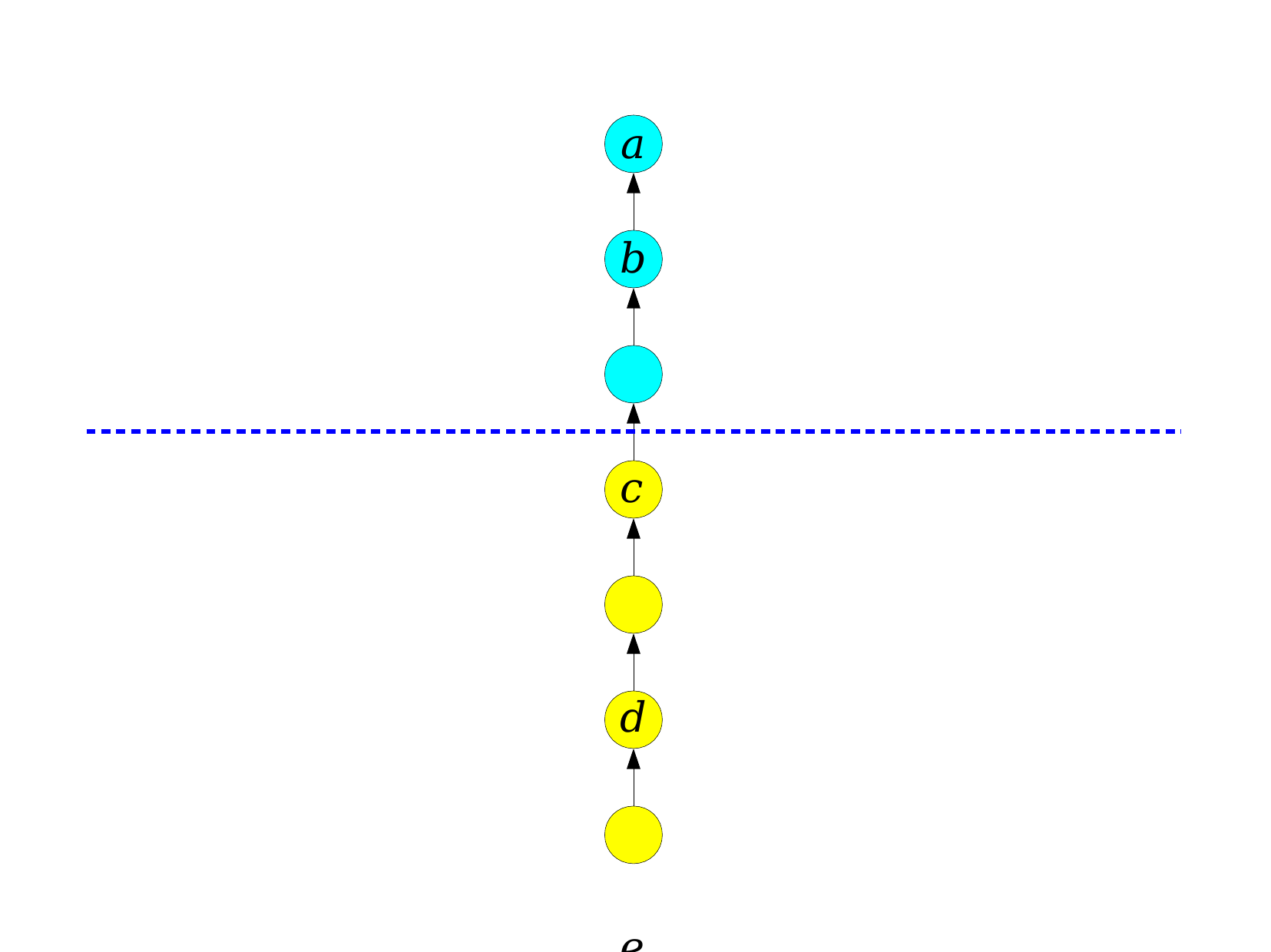

a
b  c  d  e  f  g